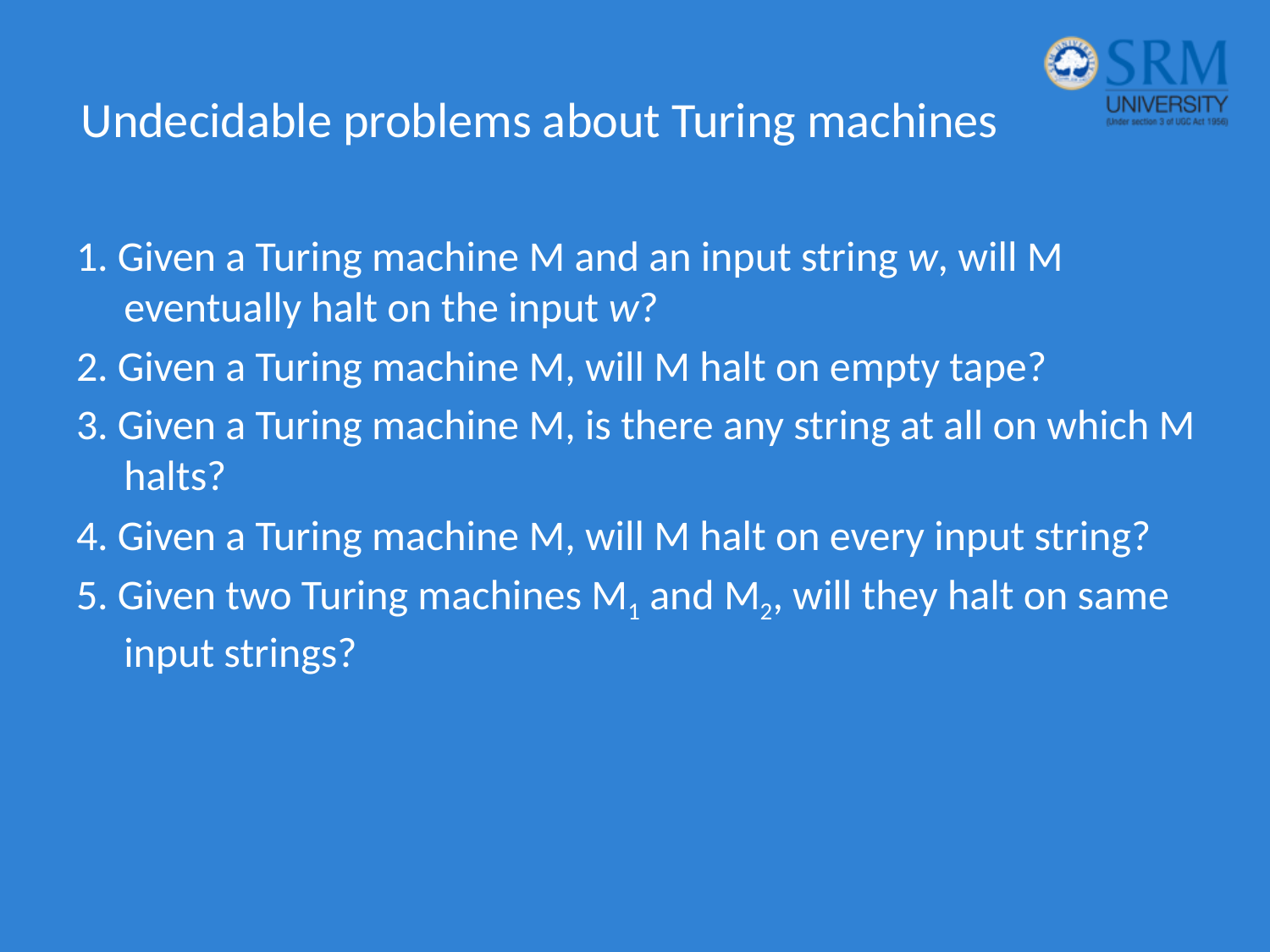

# Undecidable problems about Turing machines
1. Given a Turing machine M and an input string w, will M eventually halt on the input w?
2. Given a Turing machine M, will M halt on empty tape?
3. Given a Turing machine M, is there any string at all on which M halts?
4. Given a Turing machine M, will M halt on every input string?
5. Given two Turing machines M1 and M2, will they halt on same input strings?